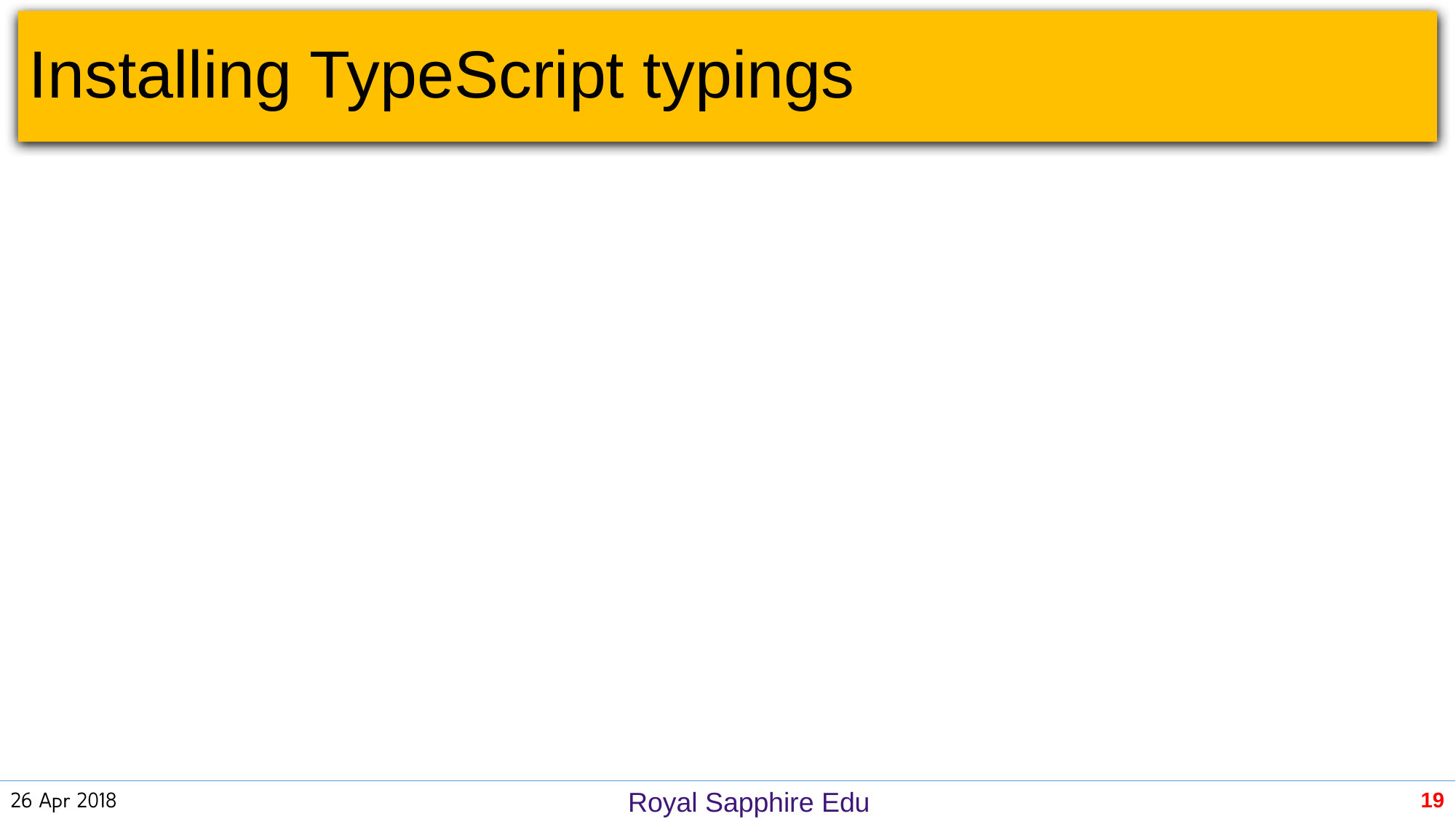

# Installing TypeScript typings

26 Apr 2018
19